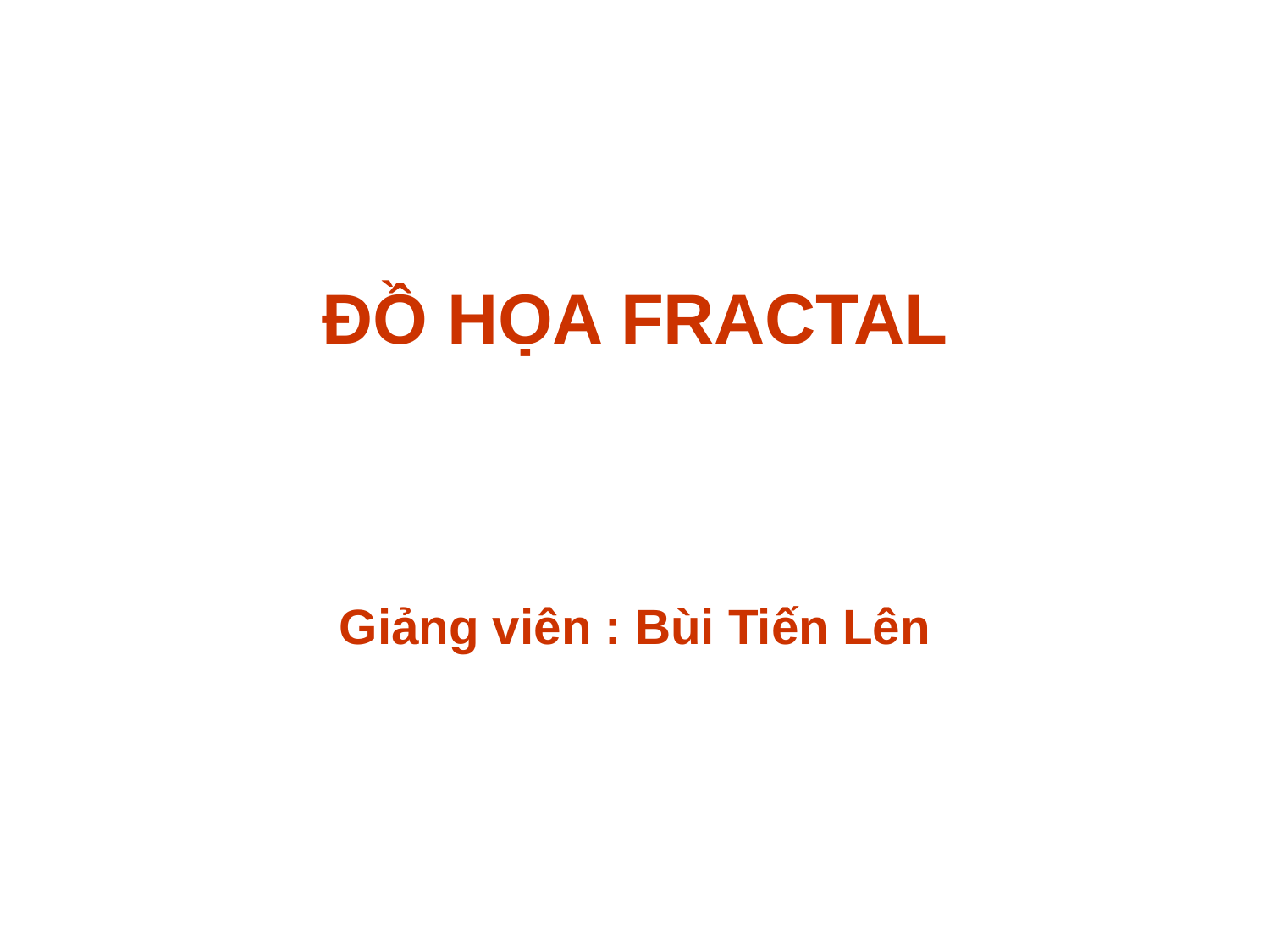

# ĐỒ HỌA FRACTAL
Giảng viên : Bùi Tiến Lên